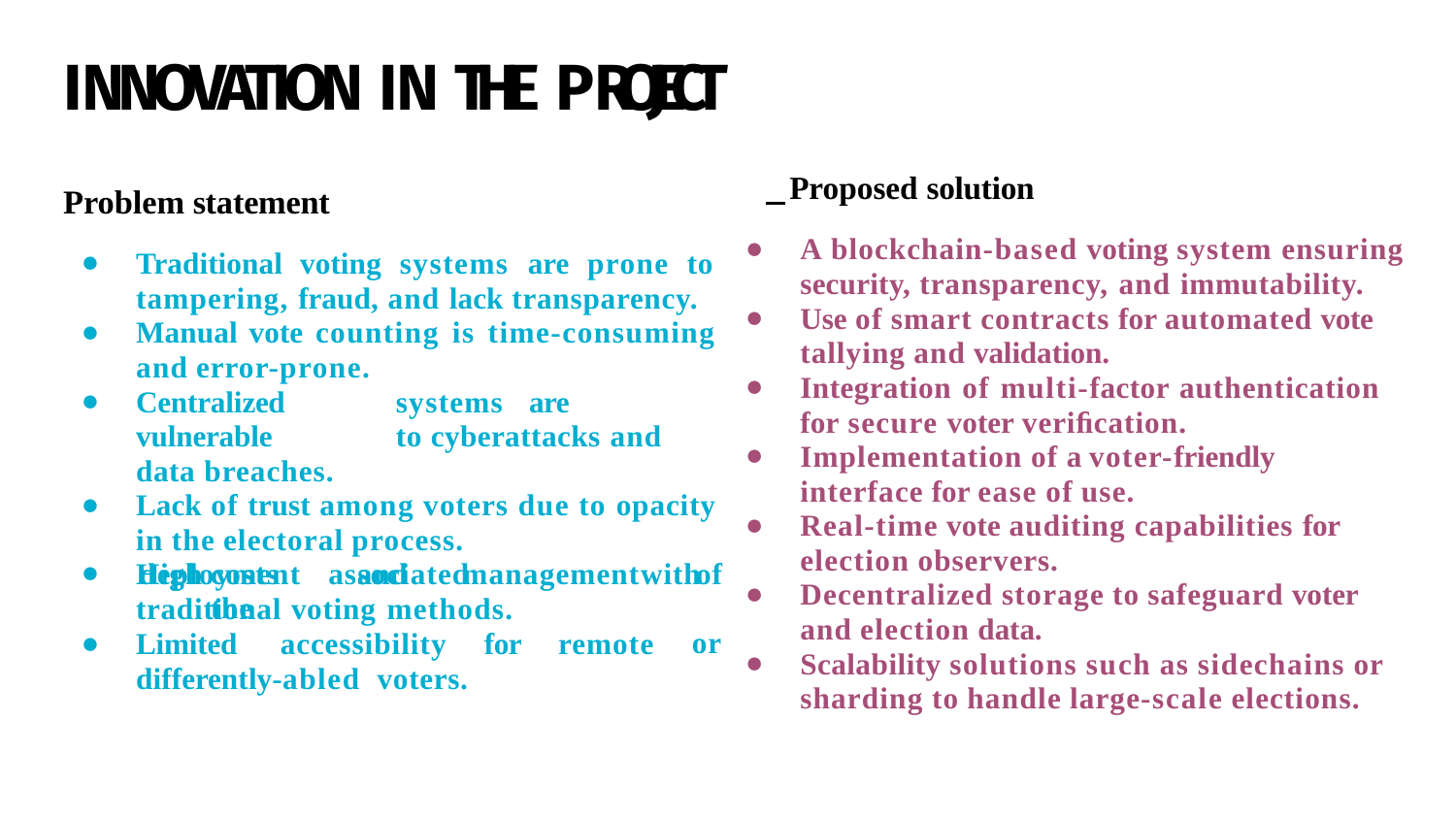

# Innovation in the Project
  Proposed solution
A blockchain-based voting system ensuring security, transparency, and immutability.
Use of smart contracts for automated vote tallying and validation.
Integration of multi-factor authentication for secure voter veriﬁcation.
Implementation of a voter-friendly interface for ease of use.
Real-time vote auditing capabilities for election observers.
Decentralized storage to safeguard voter and election data.
Scalability solutions such as sidechains or sharding to handle large-scale elections.
Problem statement
Traditional voting  systems  are  prone  to tampering, fraud, and lack transparency.
Manual vote counting is time-consuming and error-prone.
Centralized	systems	are	vulnerable	to cyberattacks and data breaches.
Lack of trust among voters due to opacity in the electoral process.
High	costs	associated	with	the
deployment	and	management	of
or
traditional voting methods.
●
Limited	accessibility	for	remote differently-abled voters.